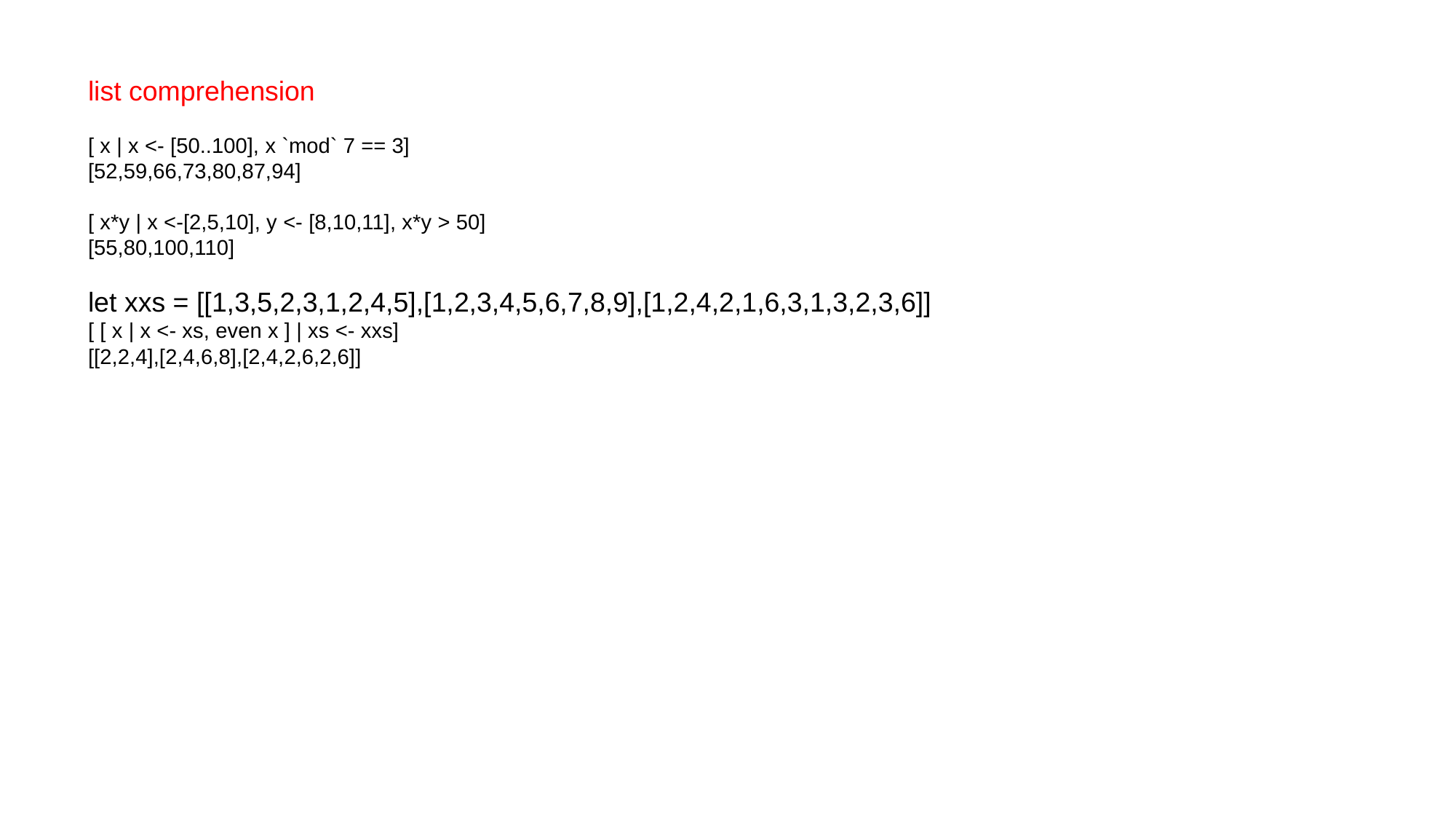

list comprehension

[ x | x <- [50..100], x `mod` 7 == 3]
[52,59,66,73,80,87,94]

[ x*y | x <-[2,5,10], y <- [8,10,11], x*y > 50]
[55,80,100,110]

let xxs = [[1,3,5,2,3,1,2,4,5],[1,2,3,4,5,6,7,8,9],[1,2,4,2,1,6,3,1,3,2,3,6]]
[ [ x | x <- xs, even x ] | xs <- xxs]
[[2,2,4],[2,4,6,8],[2,4,2,6,2,6]]